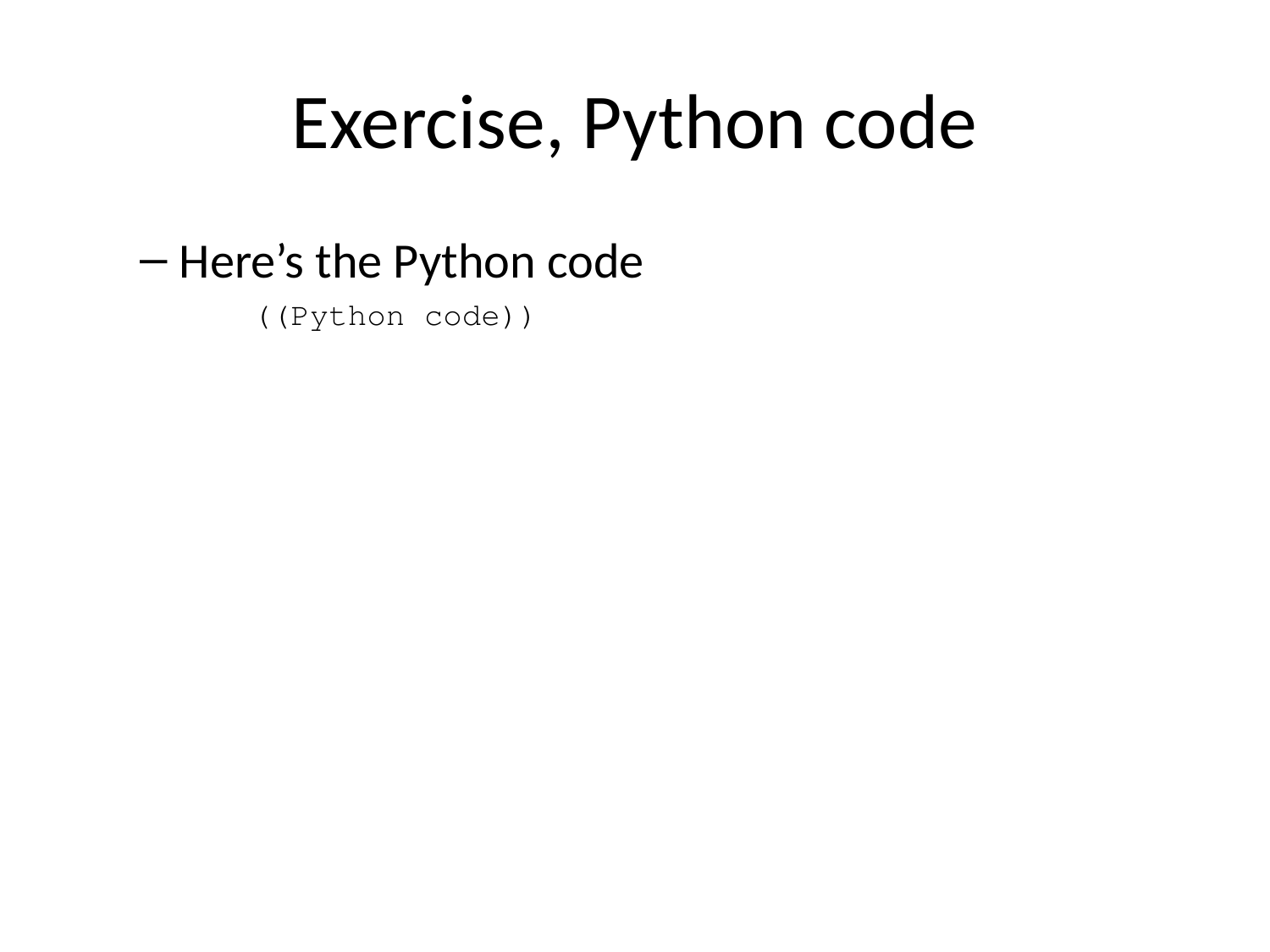

# Exercise, Python code
Here’s the Python code
((Python code))